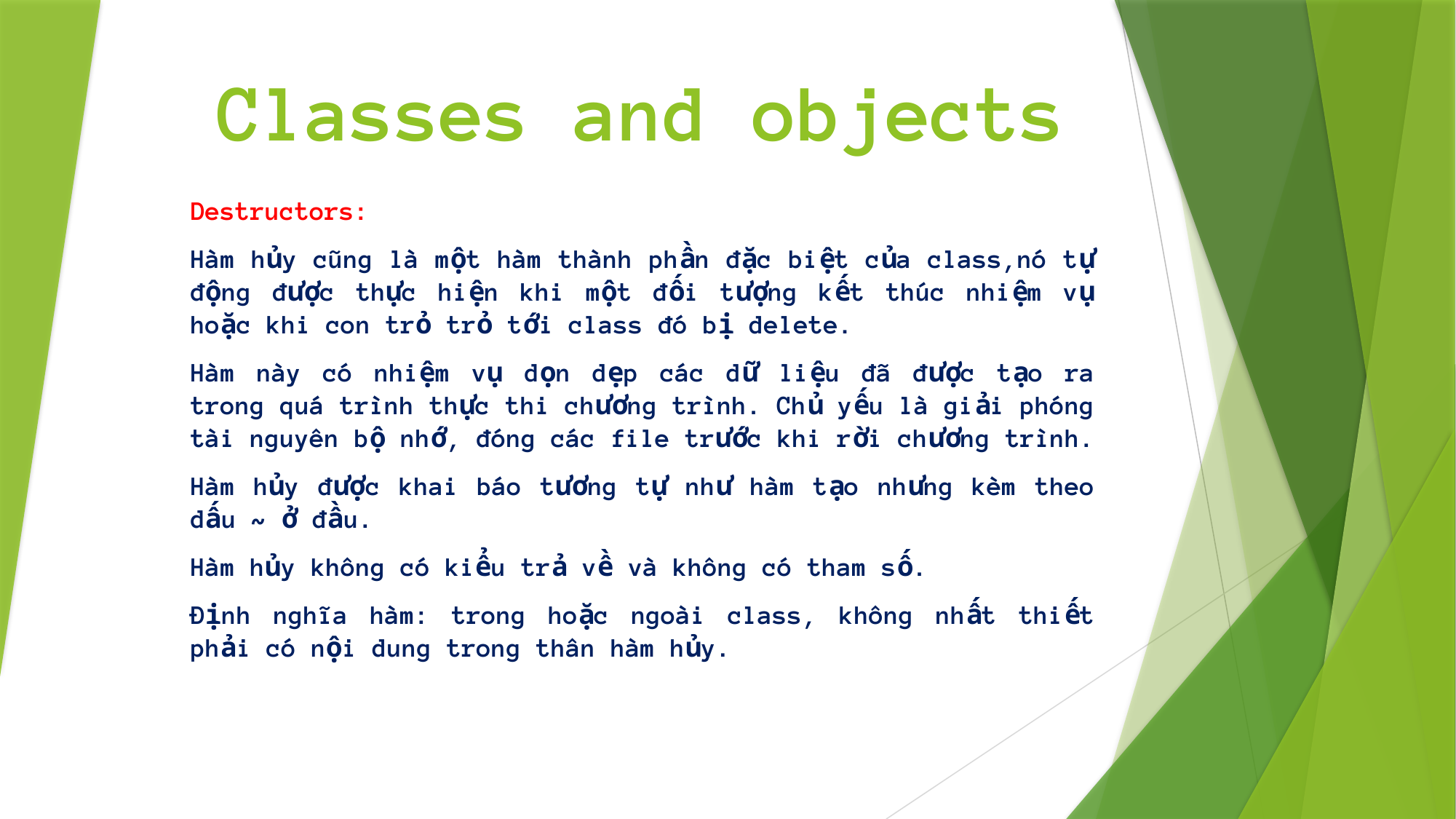

# Classes and objects
Destructors:
Hàm hủy cũng là một hàm thành phần đặc biệt của class,nó tự động được thực hiện khi một đối tượng kết thúc nhiệm vụ hoặc khi con trỏ trỏ tới class đó bị delete.
Hàm này có nhiệm vụ dọn dẹp các dữ liệu đã được tạo ra trong quá trình thực thi chương trình. Chủ yếu là giải phóng tài nguyên bộ nhớ, đóng các file trước khi rời chương trình.
Hàm hủy được khai báo tương tự như hàm tạo nhưng kèm theo dấu ~ ở đầu.
Hàm hủy không có kiểu trả về và không có tham số.
Định nghĩa hàm: trong hoặc ngoài class, không nhất thiết phải có nội dung trong thân hàm hủy.